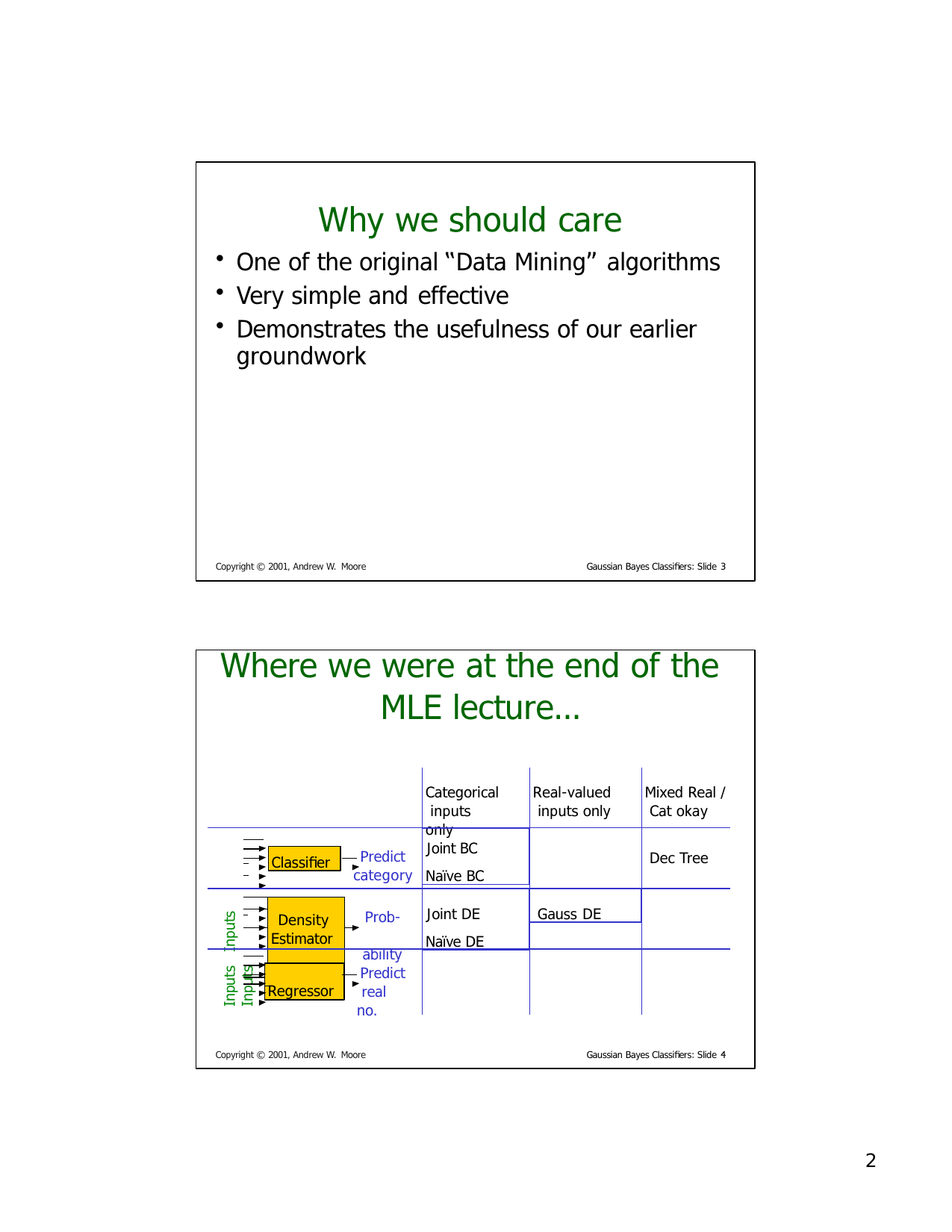

# Why we should care
One of the original “Data Mining” algorithms
Very simple and effective
Demonstrates the usefulness of our earlier  groundwork
Copyright © 2001, Andrew W. Moore
Gaussian Bayes Classifiers: Slide 3
Where we were at the end of the  MLE lecture…

Categorical  inputs only
Real-valued  inputs only
Mixed Real /  Cat okay

Joint BC  Naïve BC

Predict

Classifier
Dec Tree
Inputs   Inputs	Inputs

category

Joint DE  Naïve DE
Gauss DE
|  | Density Estimator |  |
| --- | --- | --- |
|  |  |  |
|  |  |  |
Prob-  ability

Predict  real no.

 	Regressor

Copyright © 2001, Andrew W. Moore
Gaussian Bayes Classifiers: Slide 4
2